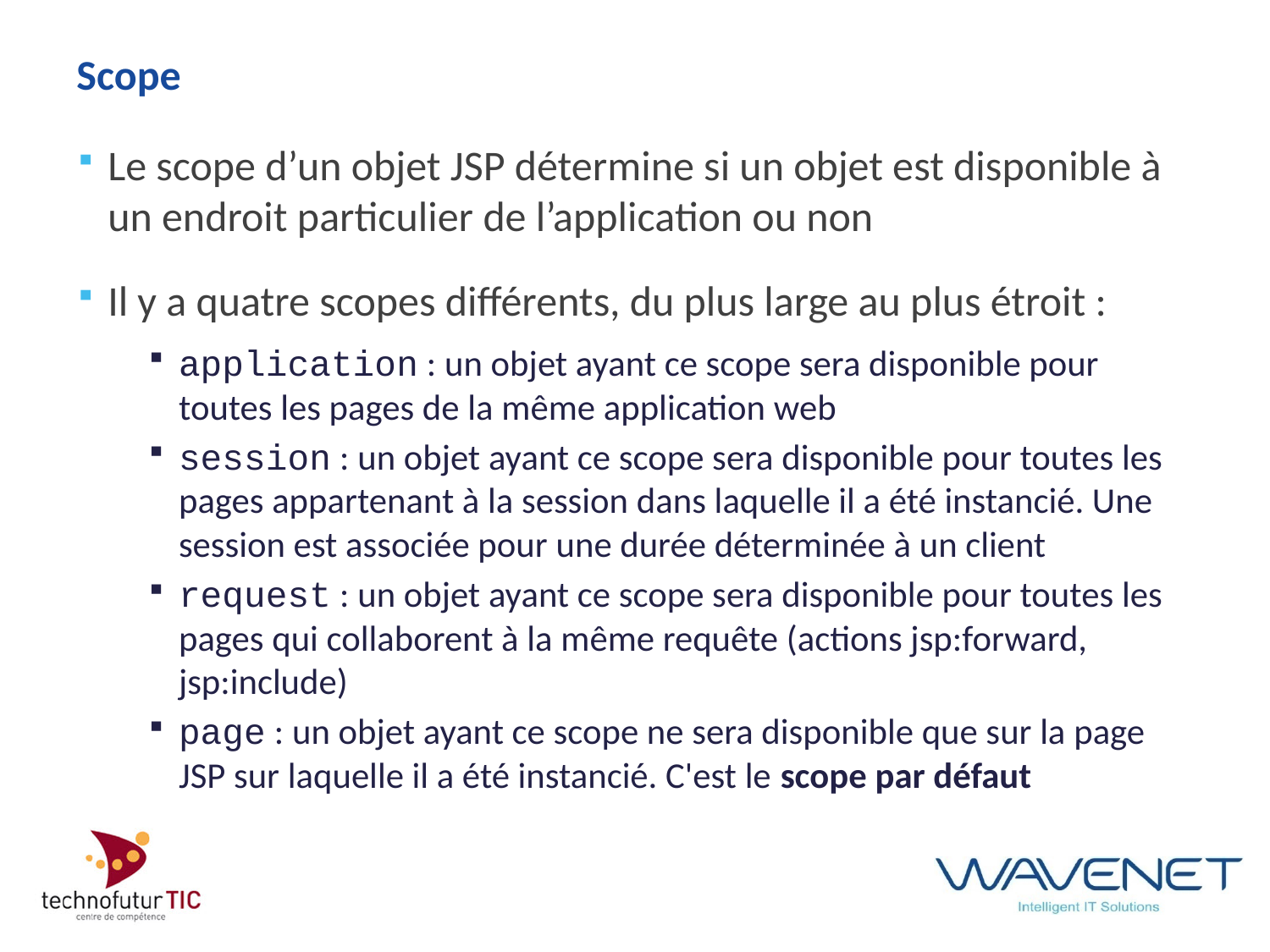

# Scope
Le scope d’un objet JSP détermine si un objet est disponible à un endroit particulier de l’application ou non
Il y a quatre scopes différents, du plus large au plus étroit :
application : un objet ayant ce scope sera disponible pour toutes les pages de la même application web
session : un objet ayant ce scope sera disponible pour toutes les pages appartenant à la session dans laquelle il a été instancié. Une session est associée pour une durée déterminée à un client
request : un objet ayant ce scope sera disponible pour toutes les pages qui collaborent à la même requête (actions jsp:forward, jsp:include)
page : un objet ayant ce scope ne sera disponible que sur la page JSP sur laquelle il a été instancié. C'est le scope par défaut